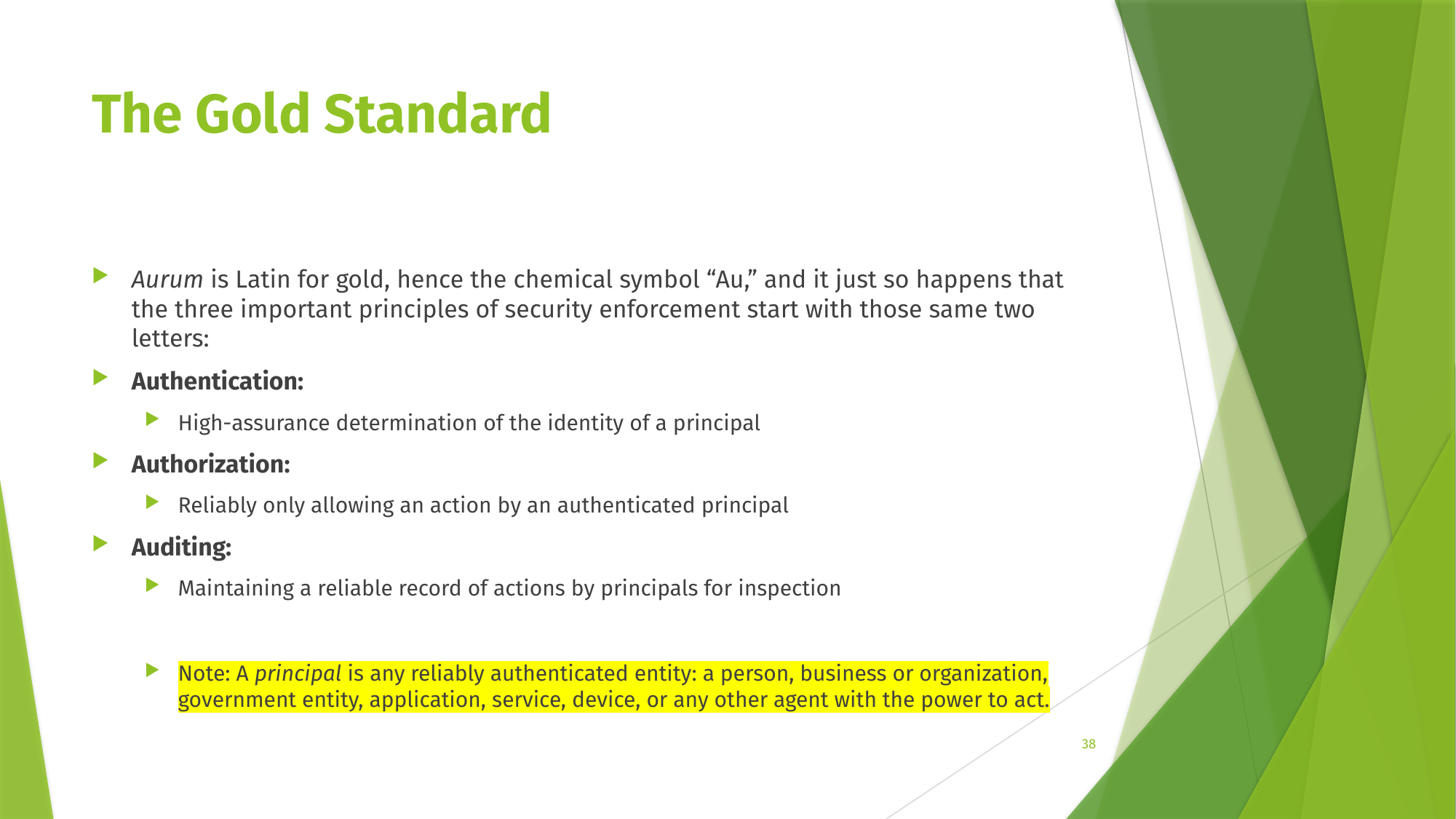

# The Gold Standard
Aurum is Latin for gold, hence the chemical symbol “Au,” and it just so happens that the three important principles of security enforcement start with those same two letters:
Authentication:
High-assurance determination of the identity of a principal
Authorization:
Reliably only allowing an action by an authenticated principal
Auditing:
Maintaining a reliable record of actions by principals for inspection

Note: A principal is any reliably authenticated entity: a person, business or organization, government entity, application, service, device, or any other agent with the power to act.

38